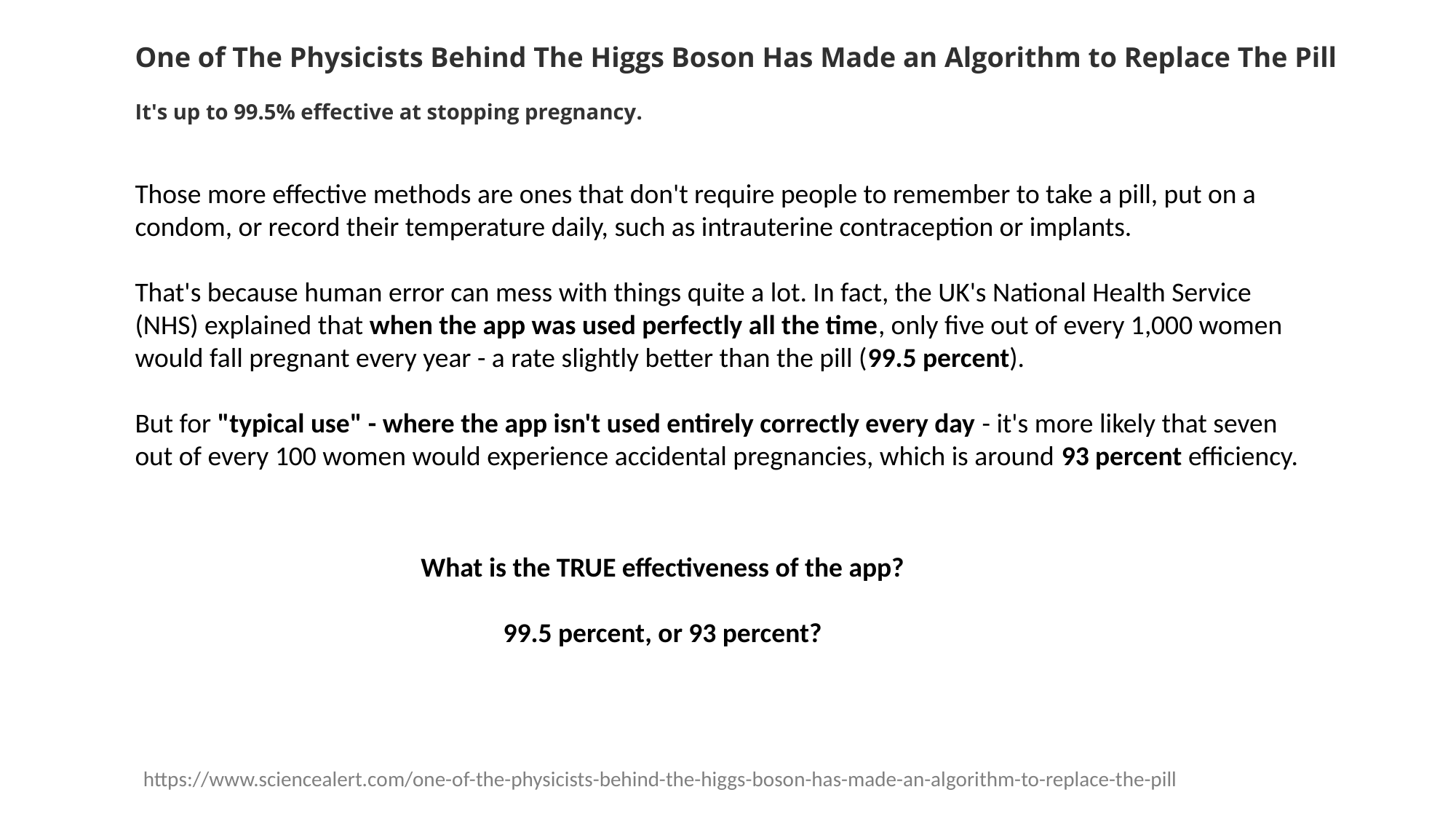

One of The Physicists Behind The Higgs Boson Has Made an Algorithm to Replace The Pill

It's up to 99.5% effective at stopping pregnancy.
Those more effective methods are ones that don't require people to remember to take a pill, put on a condom, or record their temperature daily, such as intrauterine contraception or implants.

That's because human error can mess with things quite a lot. In fact, the UK's National Health Service (NHS) explained that when the app was used perfectly all the time, only five out of every 1,000 women would fall pregnant every year - a rate slightly better than the pill (99.5 percent).

But for "typical use" - where the app isn't used entirely correctly every day - it's more likely that seven out of every 100 women would experience accidental pregnancies, which is around 93 percent efficiency.
What is the TRUE effectiveness of the app?
99.5 percent, or 93 percent?
https://www.sciencealert.com/one-of-the-physicists-behind-the-higgs-boson-has-made-an-algorithm-to-replace-the-pill